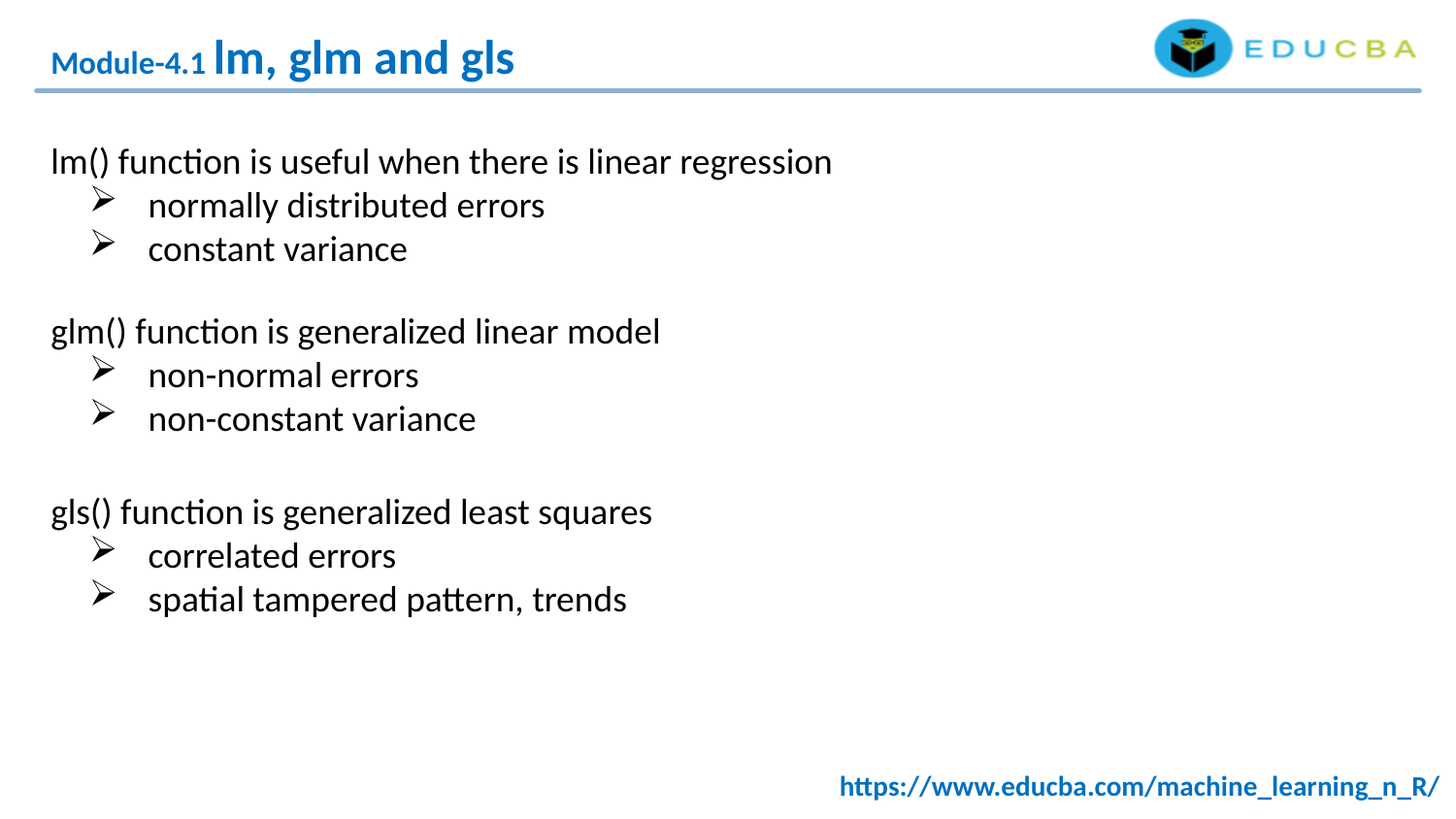

Module-4.1 lm, glm and gls
lm() function is useful when there is linear regression
   normally distributed errors
   constant variance
glm() function is generalized linear model
   non-normal errors
   non-constant variance
gls() function is generalized least squares
   correlated errors
   spatial tampered pattern, trends
https://www.educba.com/machine_learning_n_R/